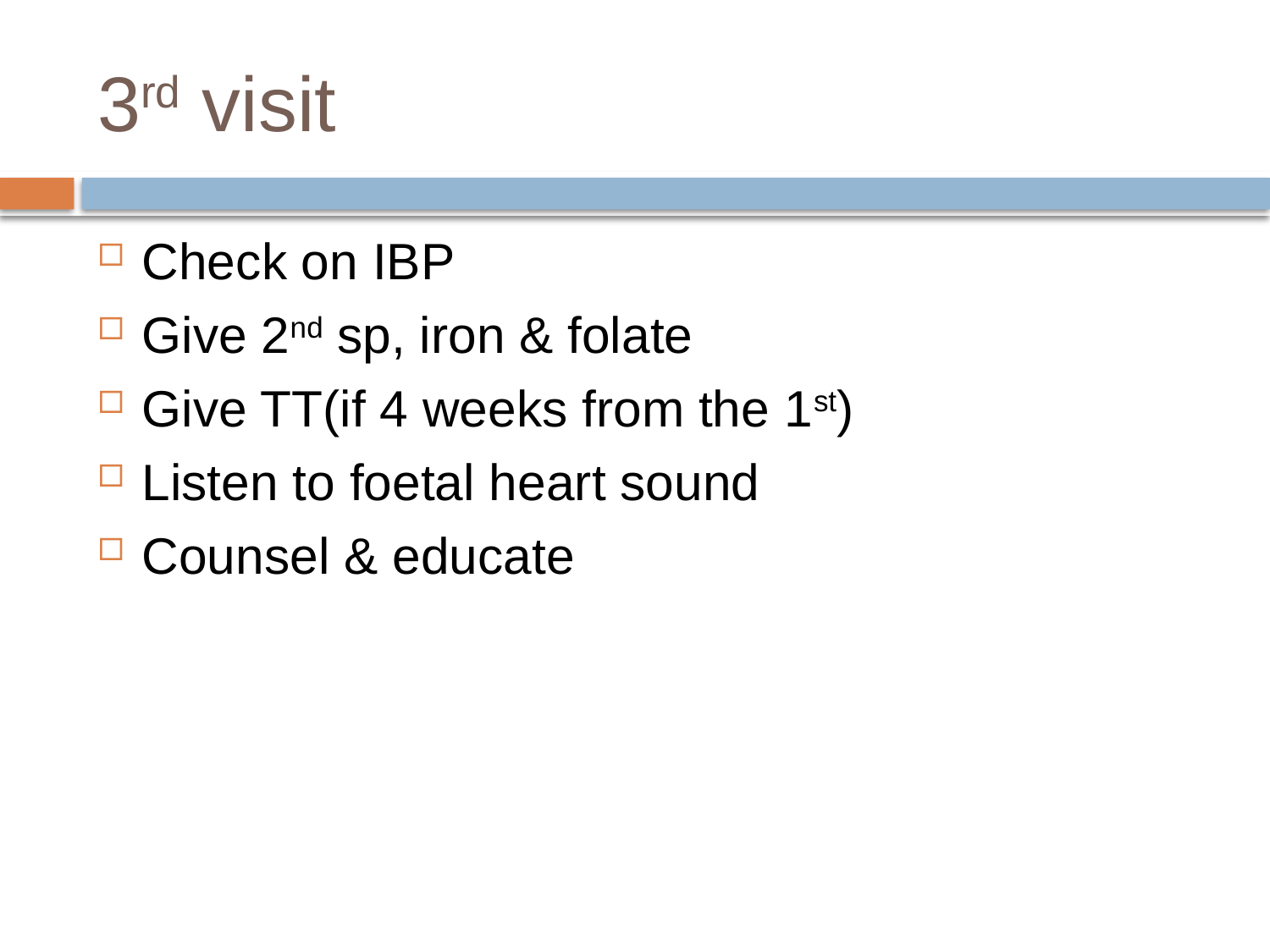

# 3rd visit
Check on IBP
Give 2nd sp, iron & folate
Give TT(if 4 weeks from the 1st)
Listen to foetal heart sound
Counsel & educate